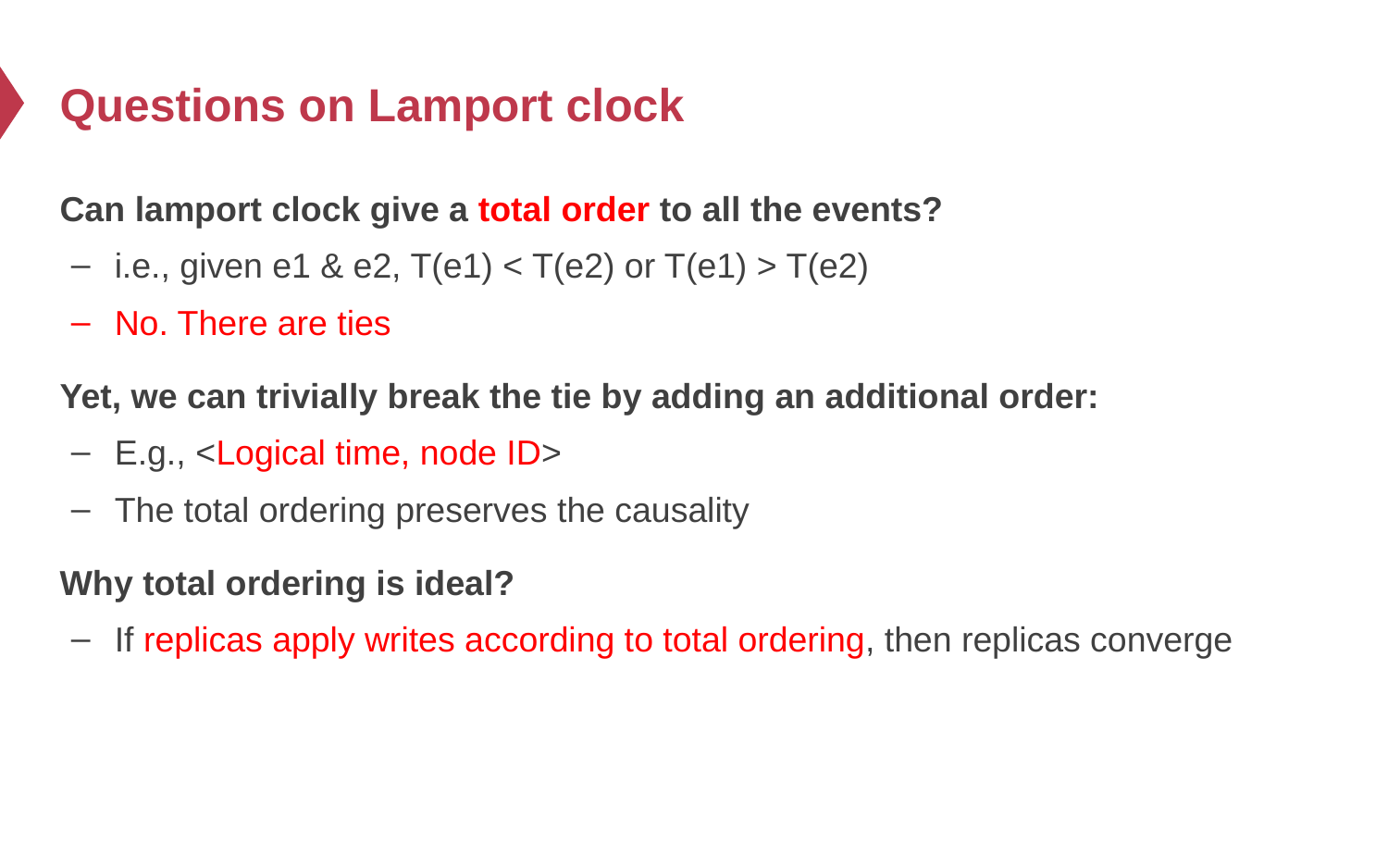

# Questions on Lamport clock
Can lamport clock give a total order to all the events?
i.e., given e1 & e2, T(e1) < T(e2) or T(e1) > T(e2)
No. There are ties
Yet, we can trivially break the tie by adding an additional order:
E.g., <Logical time, node ID>
The total ordering preserves the causality
Why total ordering is ideal?
If replicas apply writes according to total ordering, then replicas converge

56